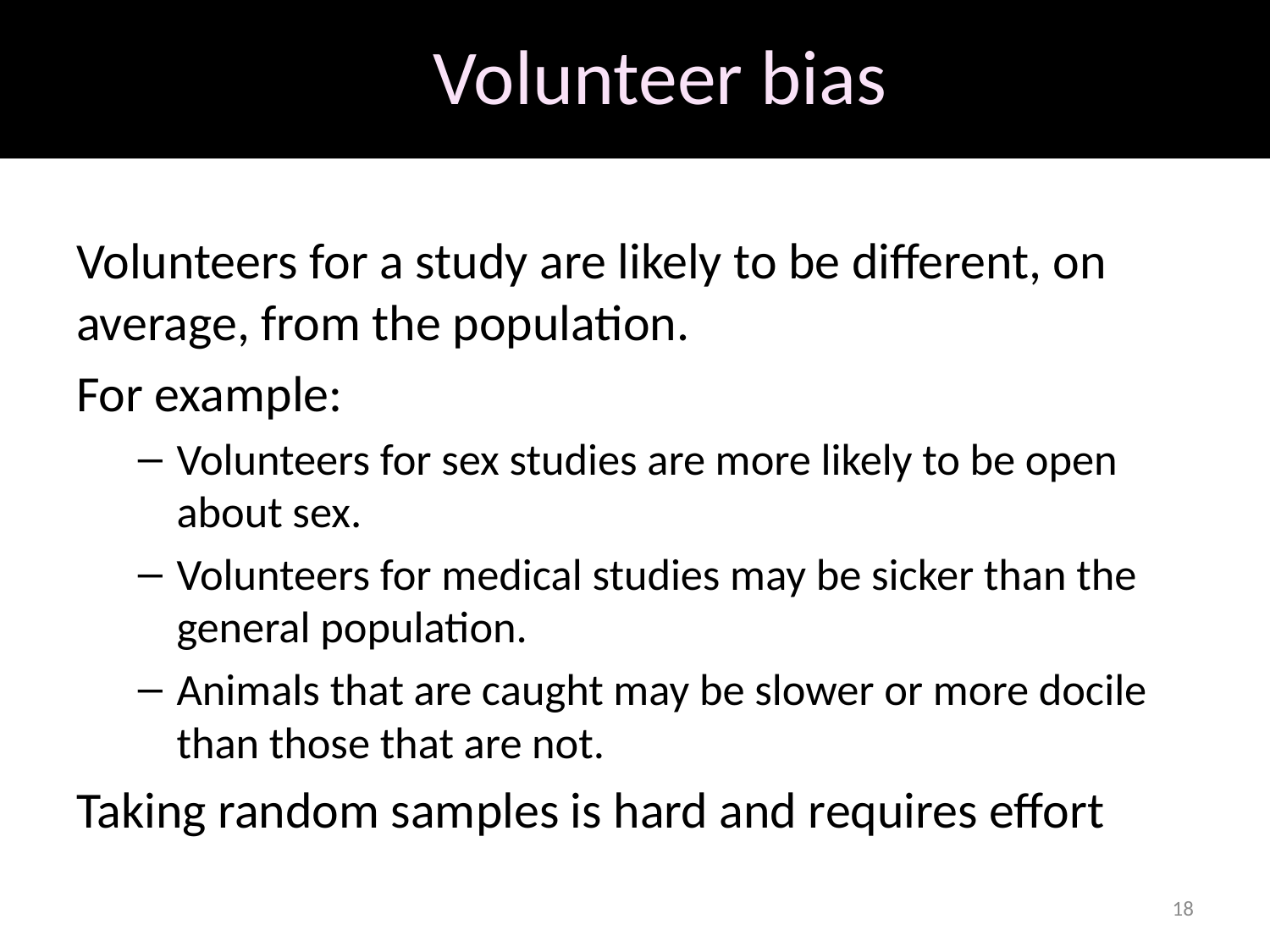

# Volunteer bias
Volunteers for a study are likely to be different, on average, from the population.
For example:
Volunteers for sex studies are more likely to be open about sex.
Volunteers for medical studies may be sicker than the general population.
Animals that are caught may be slower or more docile than those that are not.
Taking random samples is hard and requires effort
18